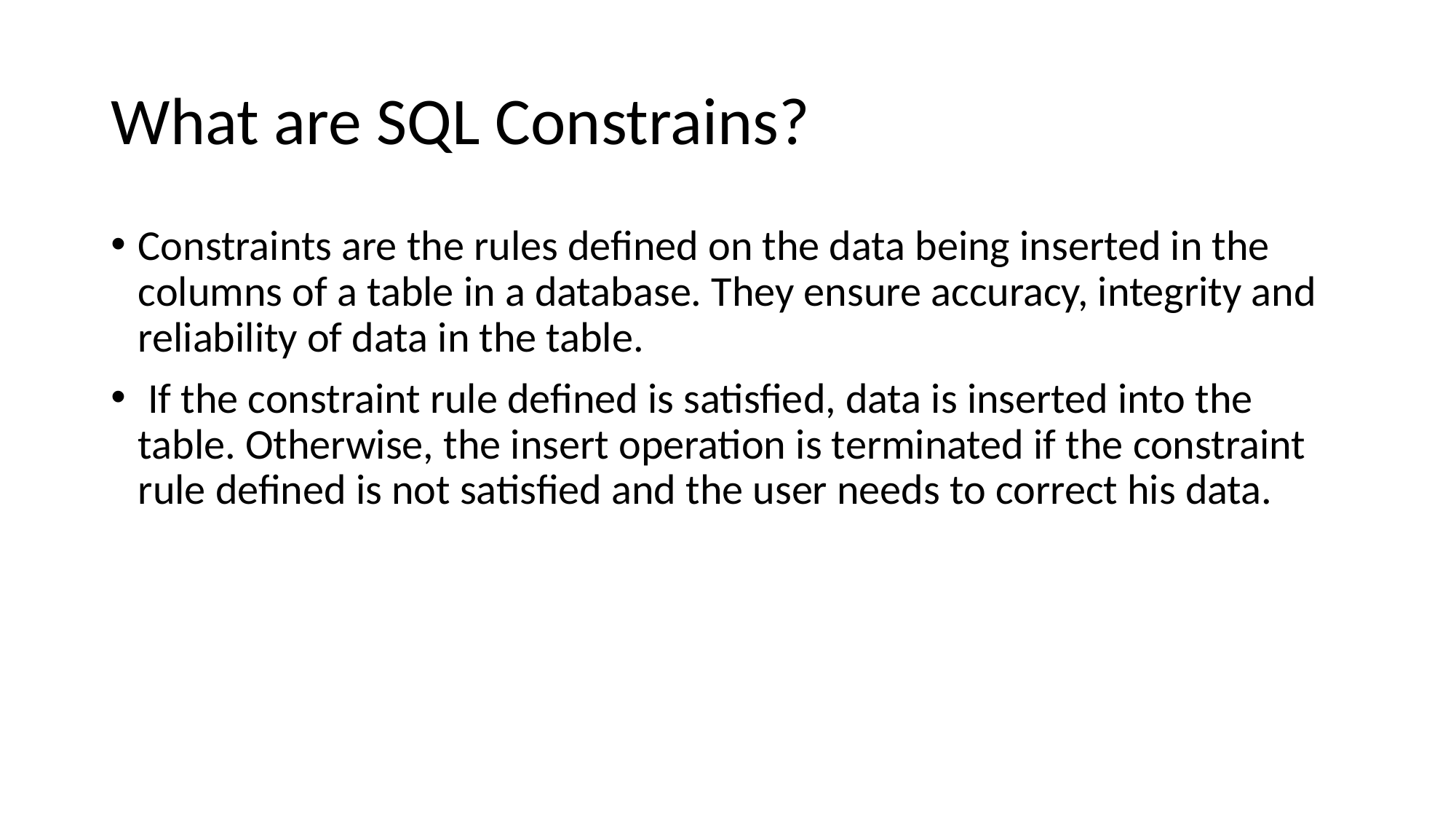

# What are SQL Constrains?
Constraints are the rules defined on the data being inserted in the columns of a table in a database. They ensure accuracy, integrity and reliability of data in the table.
 If the constraint rule defined is satisfied, data is inserted into the table. Otherwise, the insert operation is terminated if the constraint rule defined is not satisfied and the user needs to correct his data.